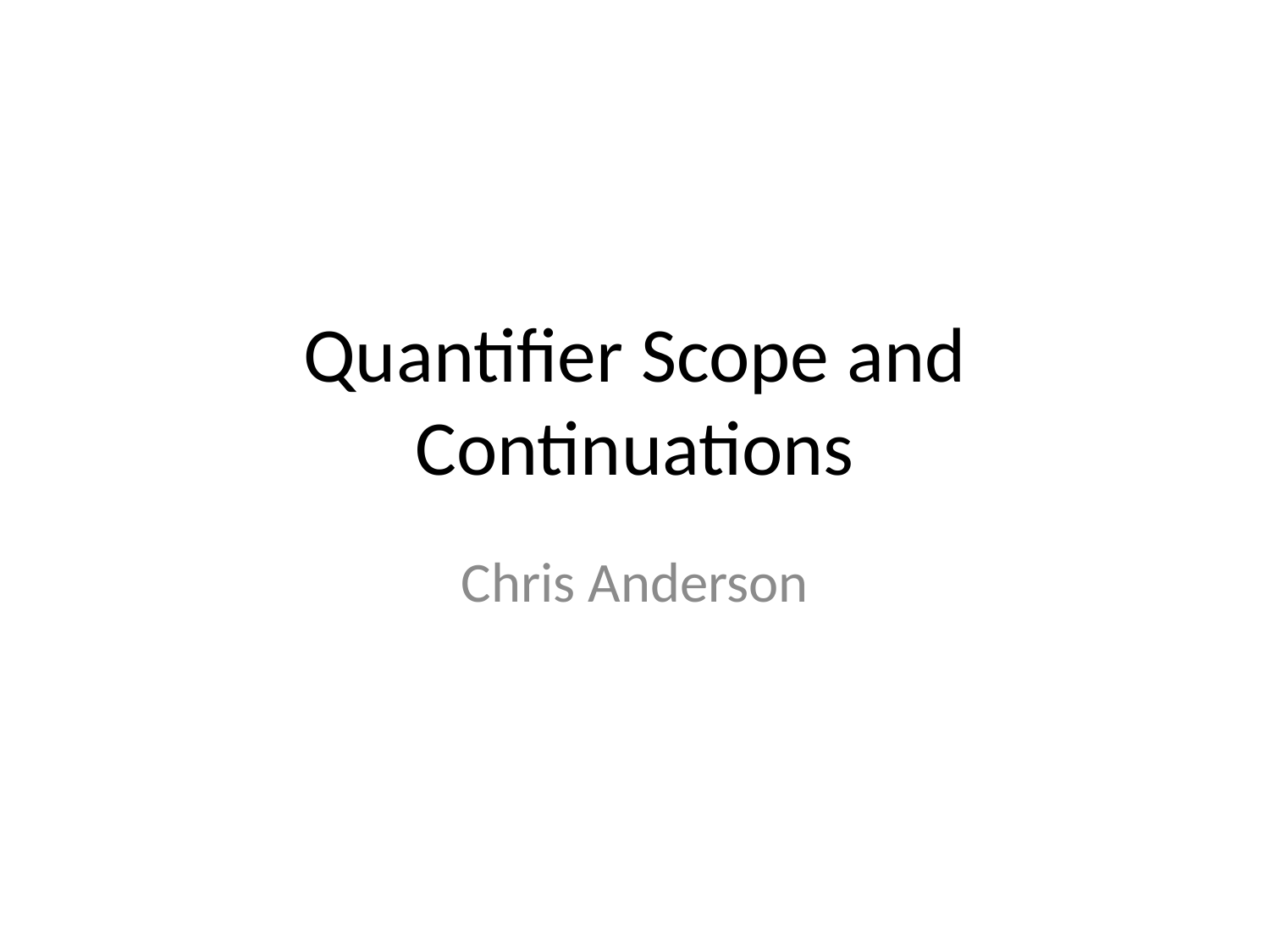

# Quantifier Scope and Continuations
Chris Anderson